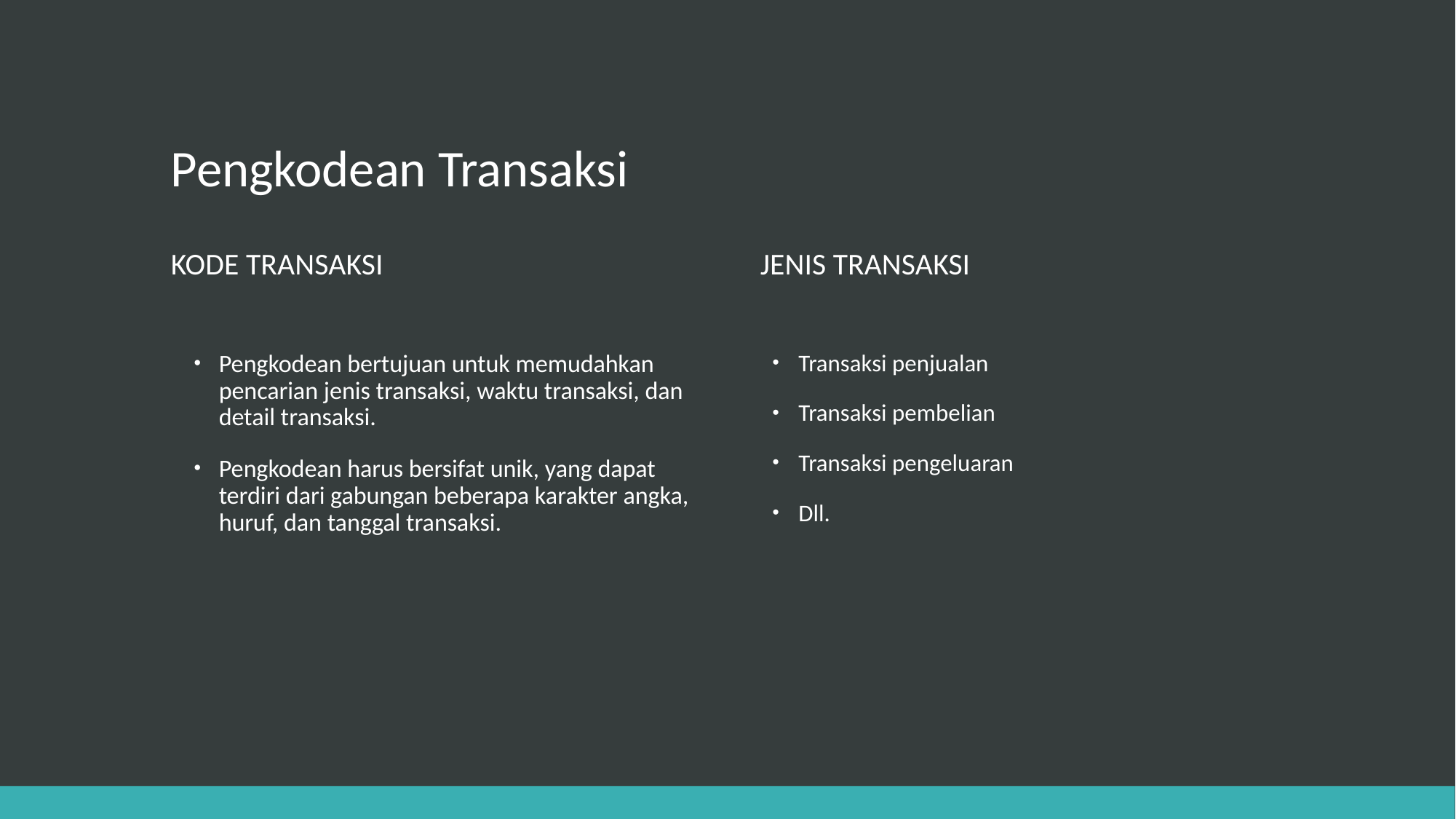

# Pengkodean Transaksi
KODE Transaksi
Jenis Transaksi
Pengkodean bertujuan untuk memudahkan pencarian jenis transaksi, waktu transaksi, dan detail transaksi.
Pengkodean harus bersifat unik, yang dapat terdiri dari gabungan beberapa karakter angka, huruf, dan tanggal transaksi.
Transaksi penjualan
Transaksi pembelian
Transaksi pengeluaran
Dll.